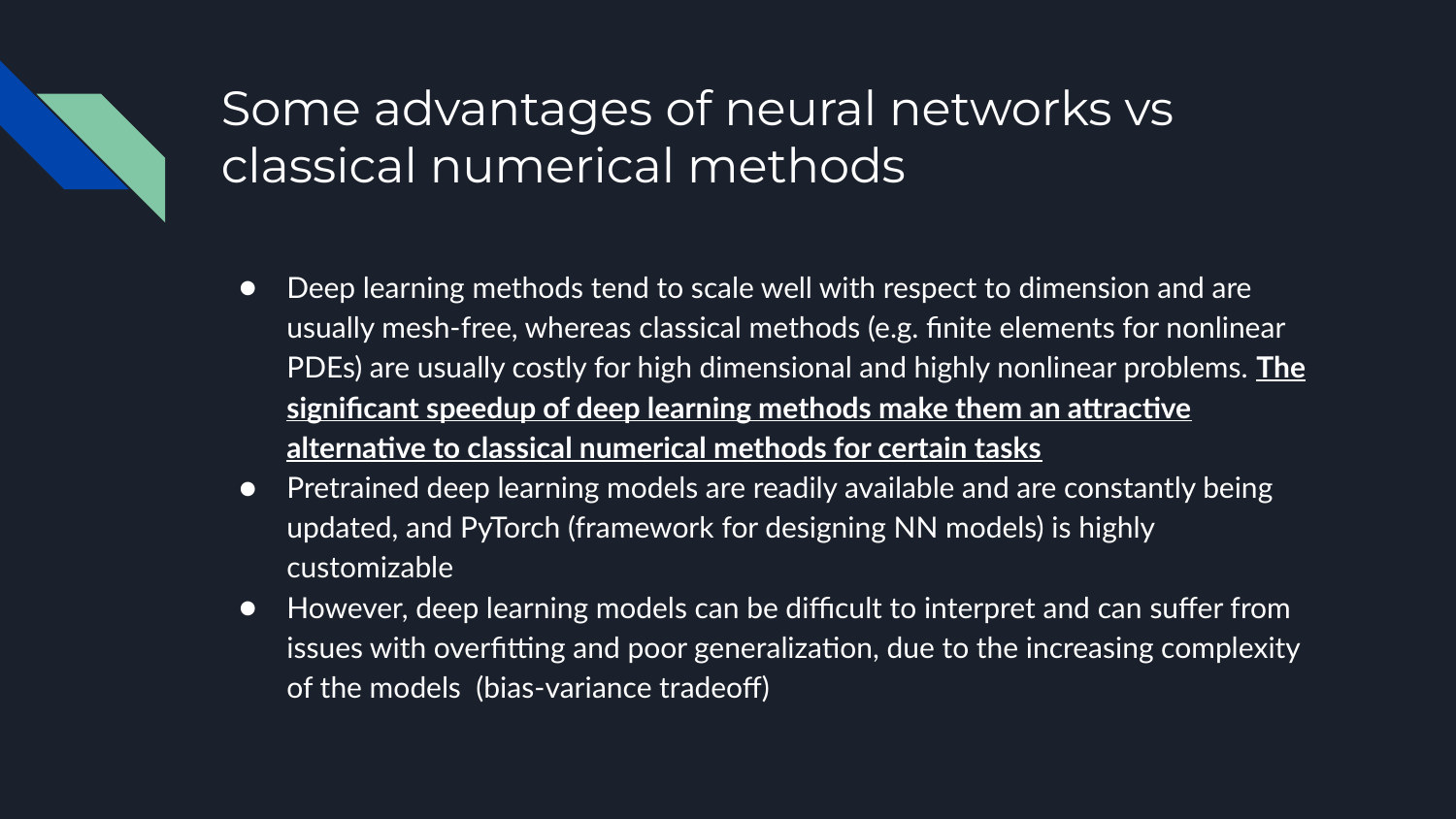

# Some advantages of neural networks vs classical numerical methods
Deep learning methods tend to scale well with respect to dimension and are usually mesh-free, whereas classical methods (e.g. finite elements for nonlinear PDEs) are usually costly for high dimensional and highly nonlinear problems. The significant speedup of deep learning methods make them an attractive alternative to classical numerical methods for certain tasks
Pretrained deep learning models are readily available and are constantly being updated, and PyTorch (framework for designing NN models) is highly customizable
However, deep learning models can be difficult to interpret and can suffer from issues with overfitting and poor generalization, due to the increasing complexity of the models  (bias-variance tradeoff)